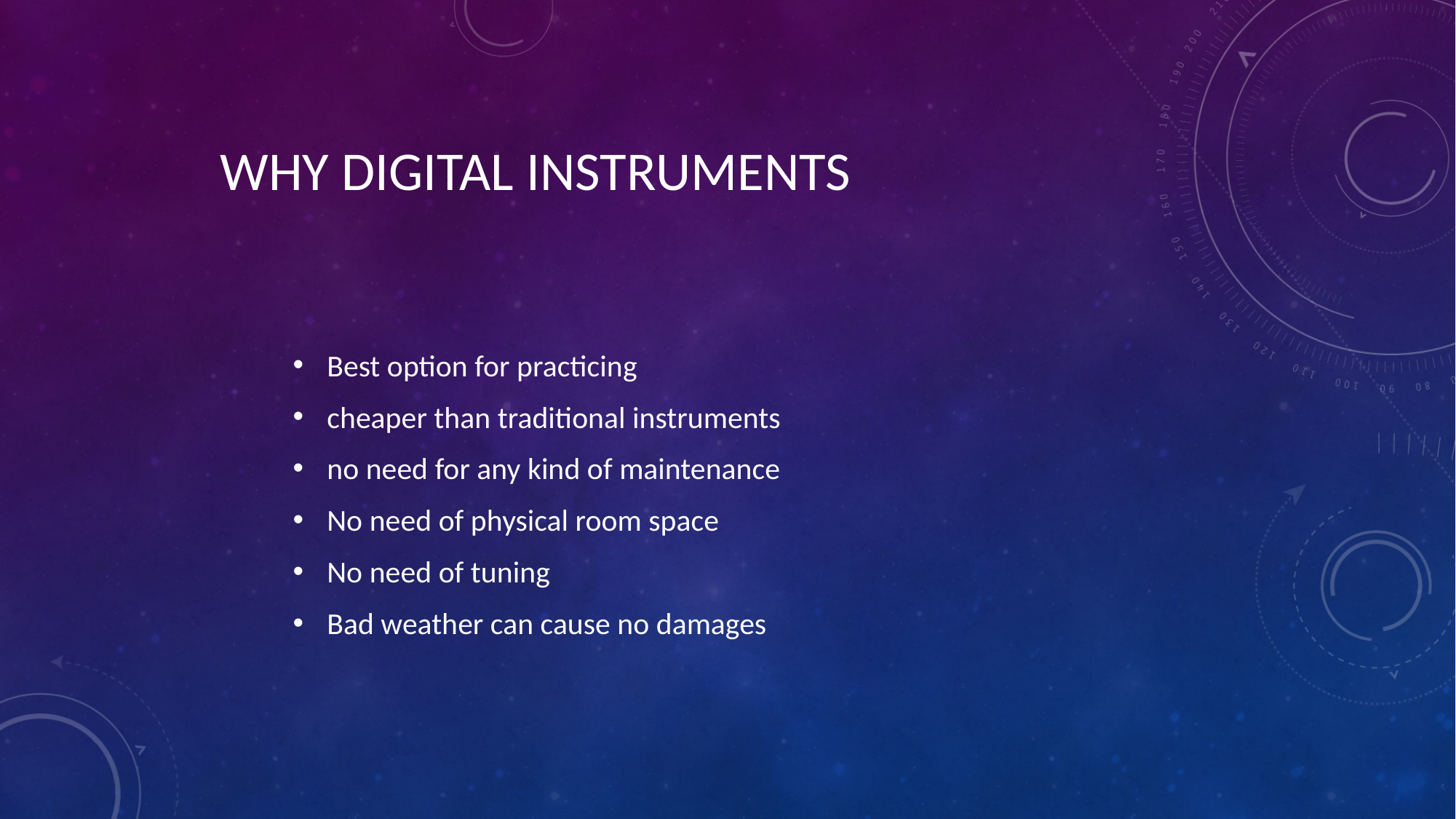

# Why Digital Instruments
Best option for practicing
cheaper than traditional instruments
no need for any kind of maintenance
No need of physical room space
No need of tuning
Bad weather can cause no damages